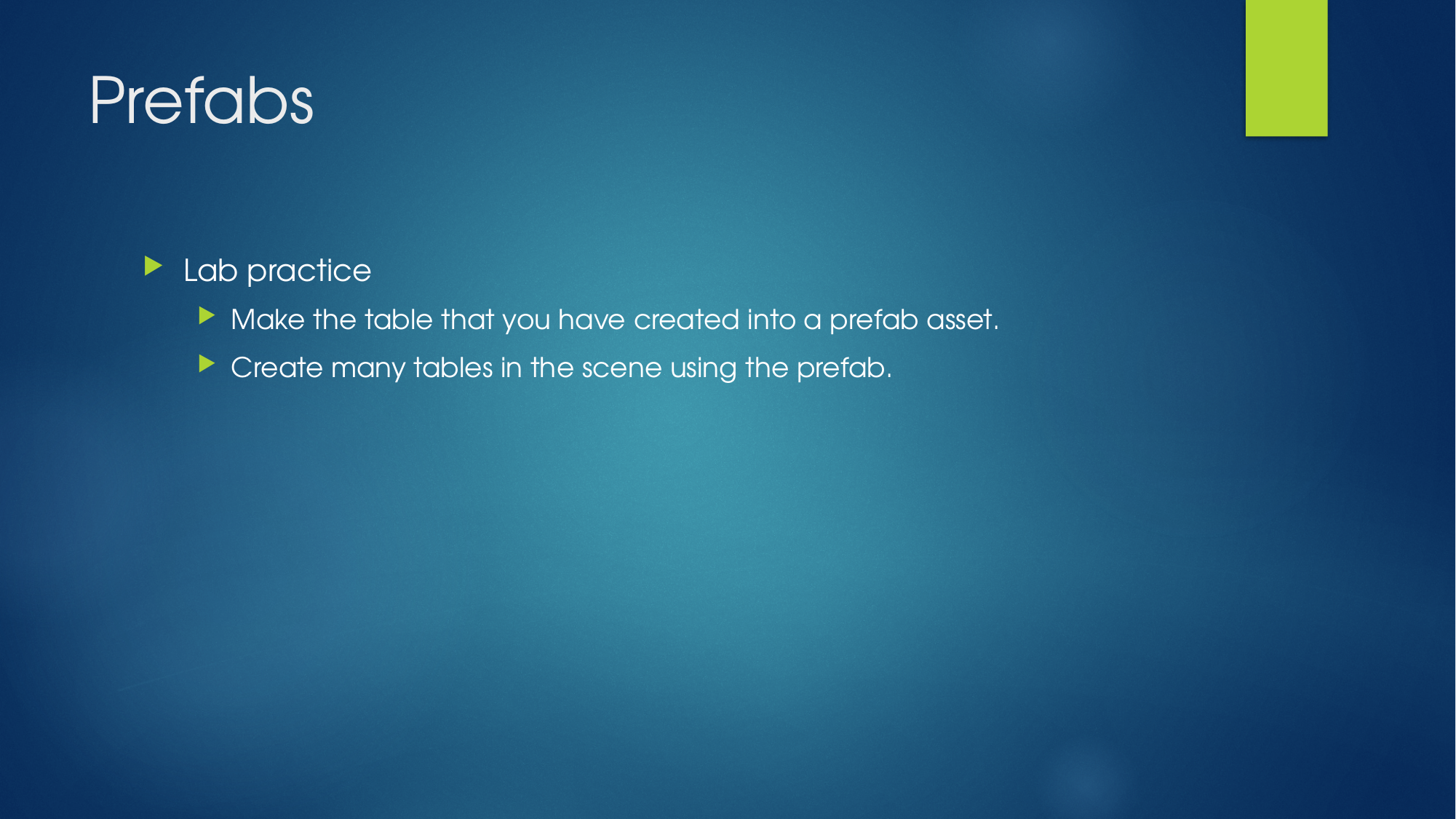

# Prefabs
Lab practice
Make the table that you have created into a prefab asset.
Create many tables in the scene using the prefab.